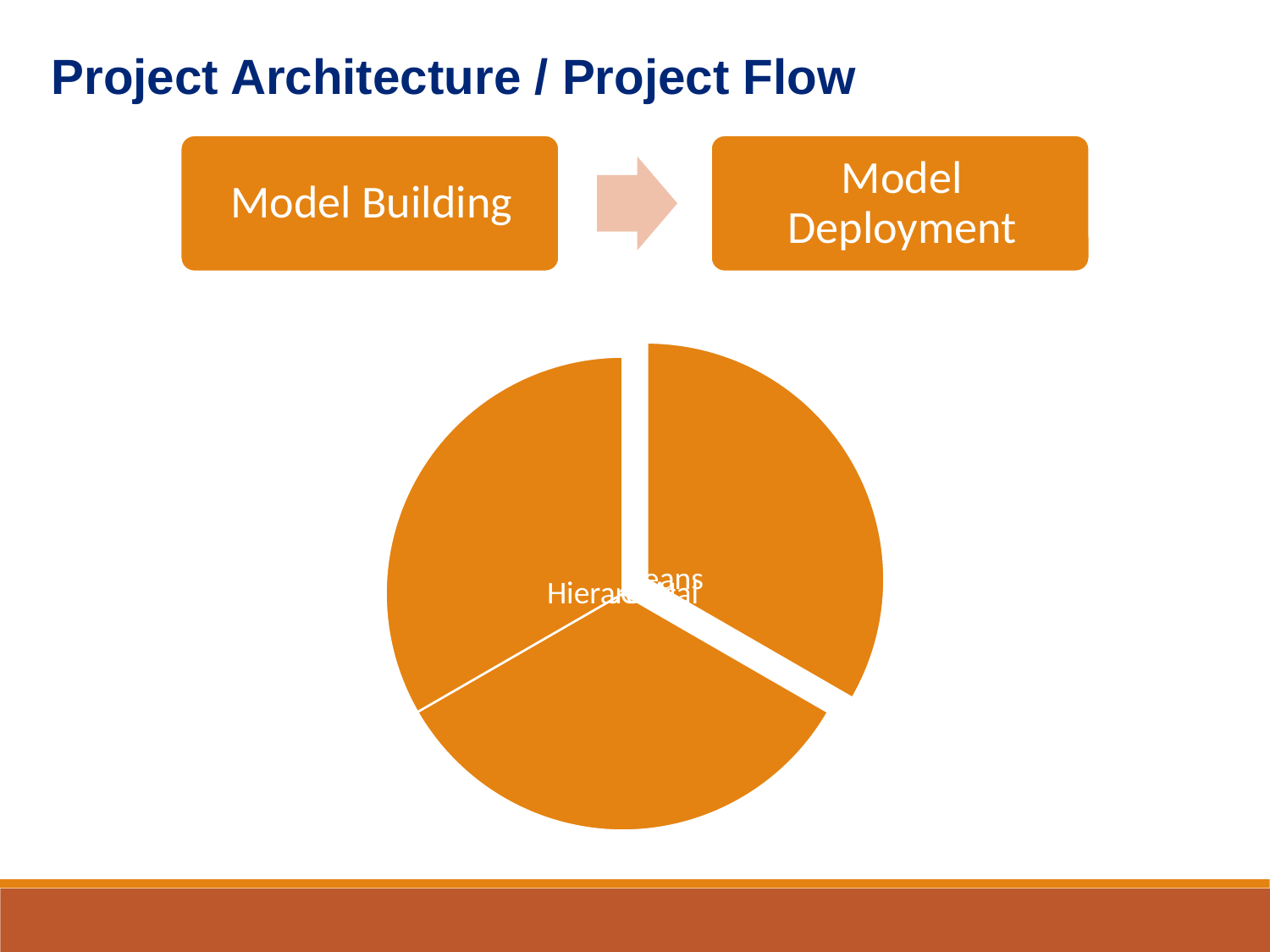

Project Architecture / Project Flow

Model Building

Model Deployment
K-Means
DBSCAN
Hierarchical